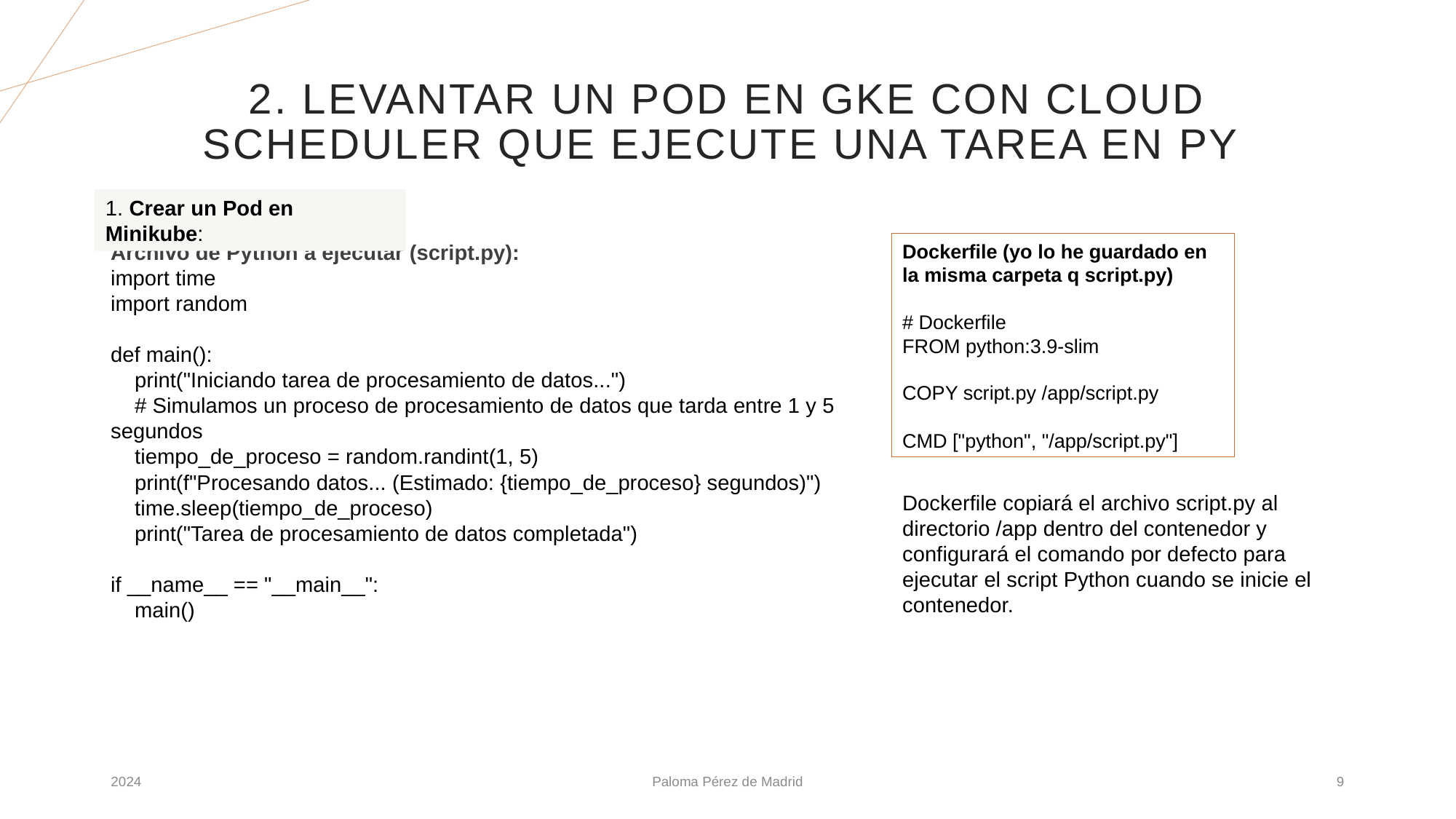

# 2. Levantar un pod en GKE con cloud scheduler que ejecute una tarea en py
1. Crear un Pod en Minikube:
Archivo de Python a ejecutar (script.py):
import time
import random

def main():
    print("Iniciando tarea de procesamiento de datos...")
    # Simulamos un proceso de procesamiento de datos que tarda entre 1 y 5 segundos
    tiempo_de_proceso = random.randint(1, 5)
    print(f"Procesando datos... (Estimado: {tiempo_de_proceso} segundos)")
    time.sleep(tiempo_de_proceso)
    print("Tarea de procesamiento de datos completada")

if __name__ == "__main__":
    main()

Dockerfile (yo lo he guardado en la misma carpeta q script.py)

# Dockerfile
FROM python:3.9-slim

COPY script.py /app/script.py

CMD ["python", "/app/script.py"]
Dockerfile copiará el archivo script.py al directorio /app dentro del contenedor y configurará el comando por defecto para ejecutar el script Python cuando se inicie el contenedor.
2024
Paloma Pérez de Madrid
9